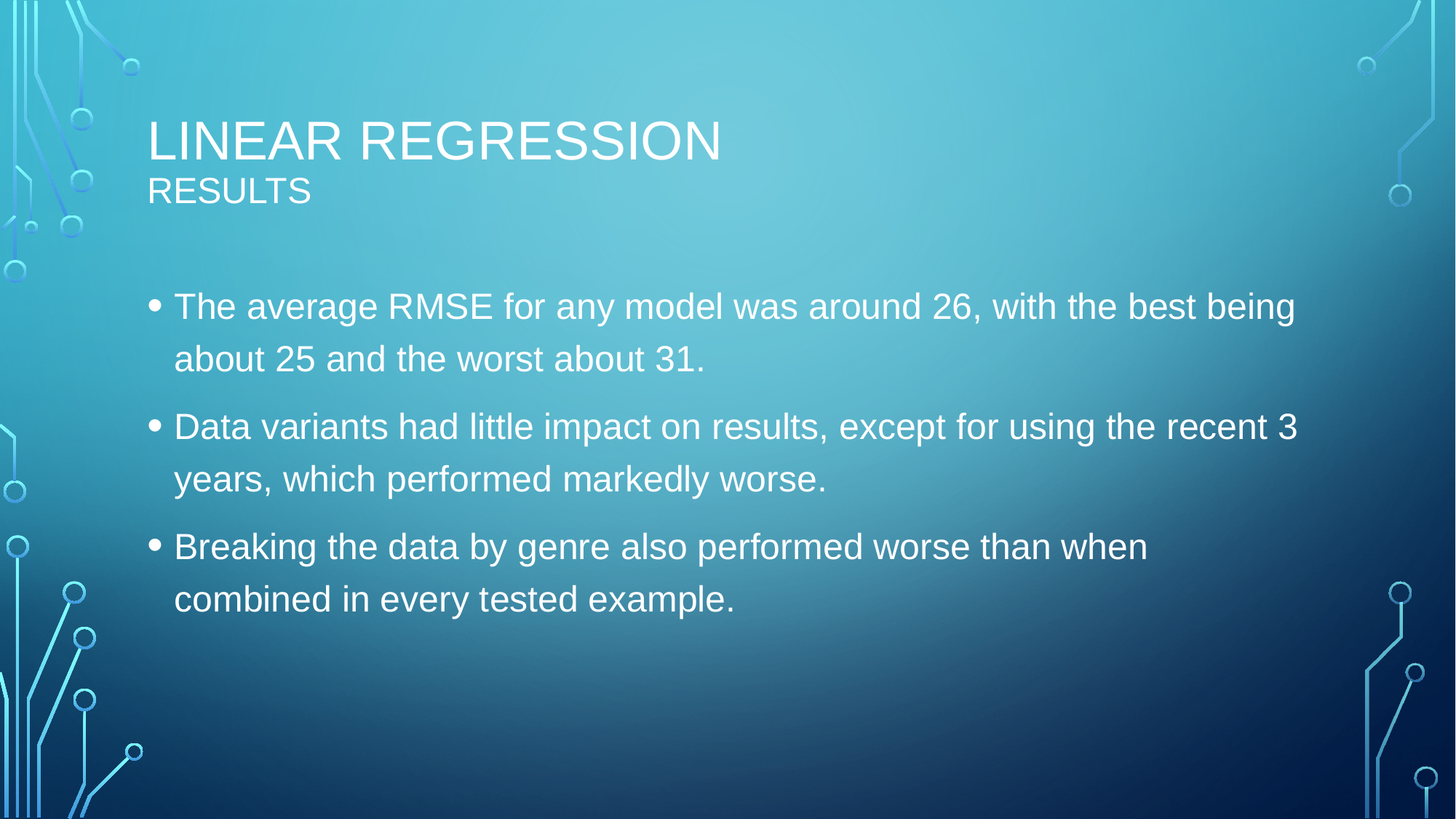

# Linear regression RESULTS
The average RMSE for any model was around 26, with the best being about 25 and the worst about 31.
Data variants had little impact on results, except for using the recent 3 years, which performed markedly worse.
Breaking the data by genre also performed worse than when combined in every tested example.